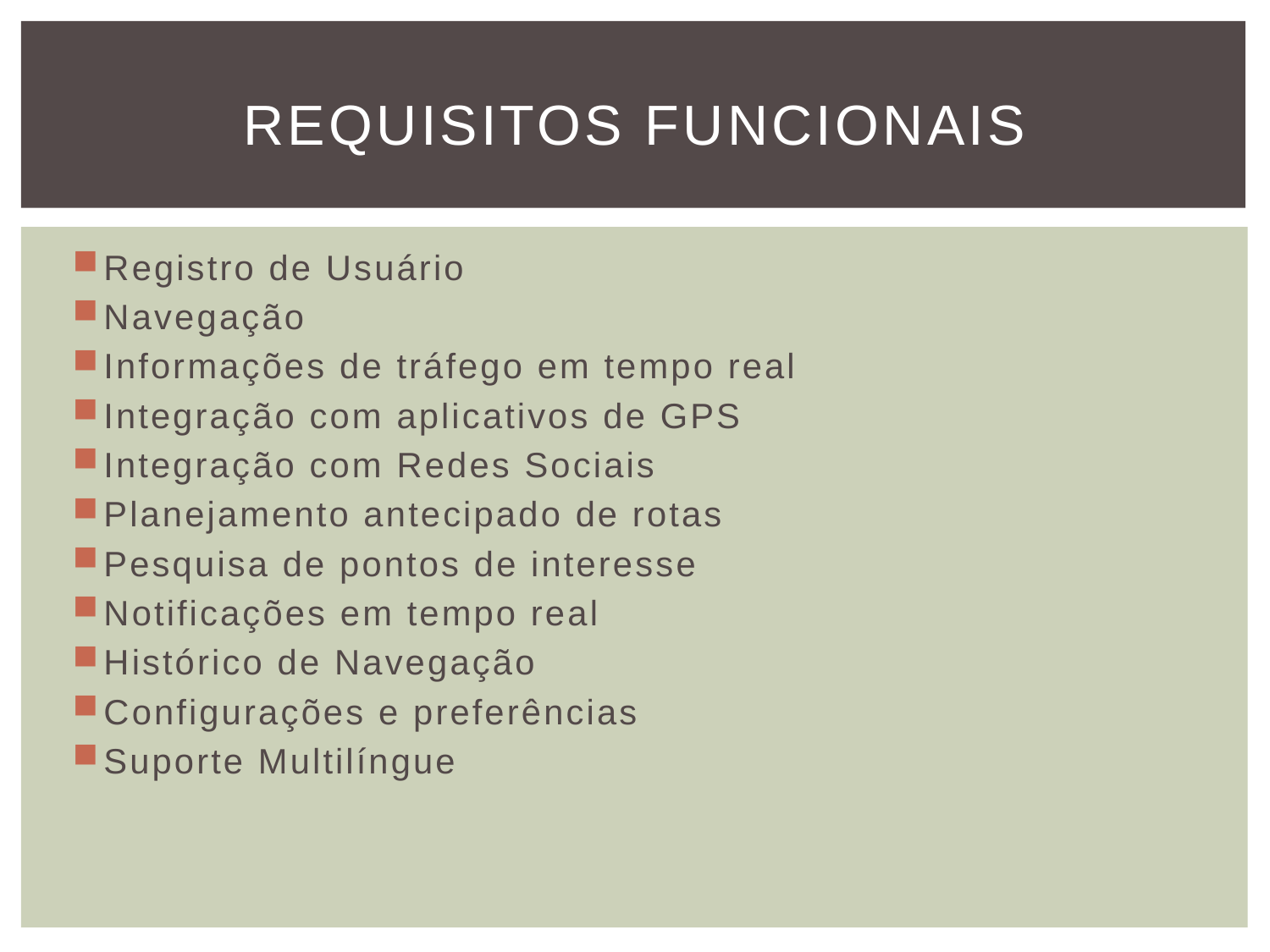

# Requisitos Funcionais
Registro de Usuário
Navegação
Informações de tráfego em tempo real
Integração com aplicativos de GPS
Integração com Redes Sociais
Planejamento antecipado de rotas
Pesquisa de pontos de interesse
Notificações em tempo real
Histórico de Navegação
Configurações e preferências
Suporte Multilíngue